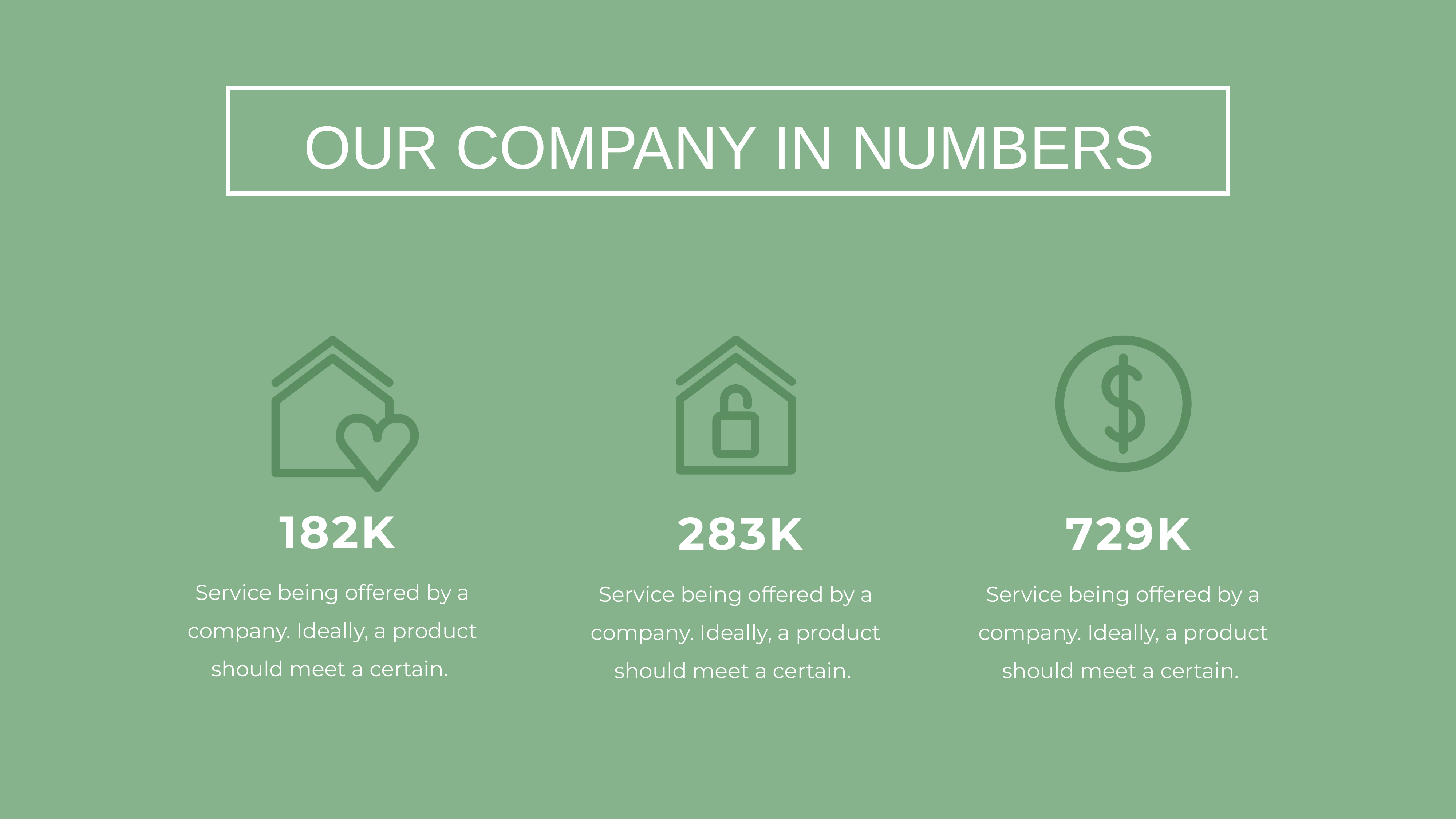

OUR COMPANY IN NUMBERS

182K
Service being offered by a company. Ideally, a product should meet a certain.
283K
Service being offered by a company. Ideally, a product should meet a certain.
729K
Service being offered by a company. Ideally, a product should meet a certain.